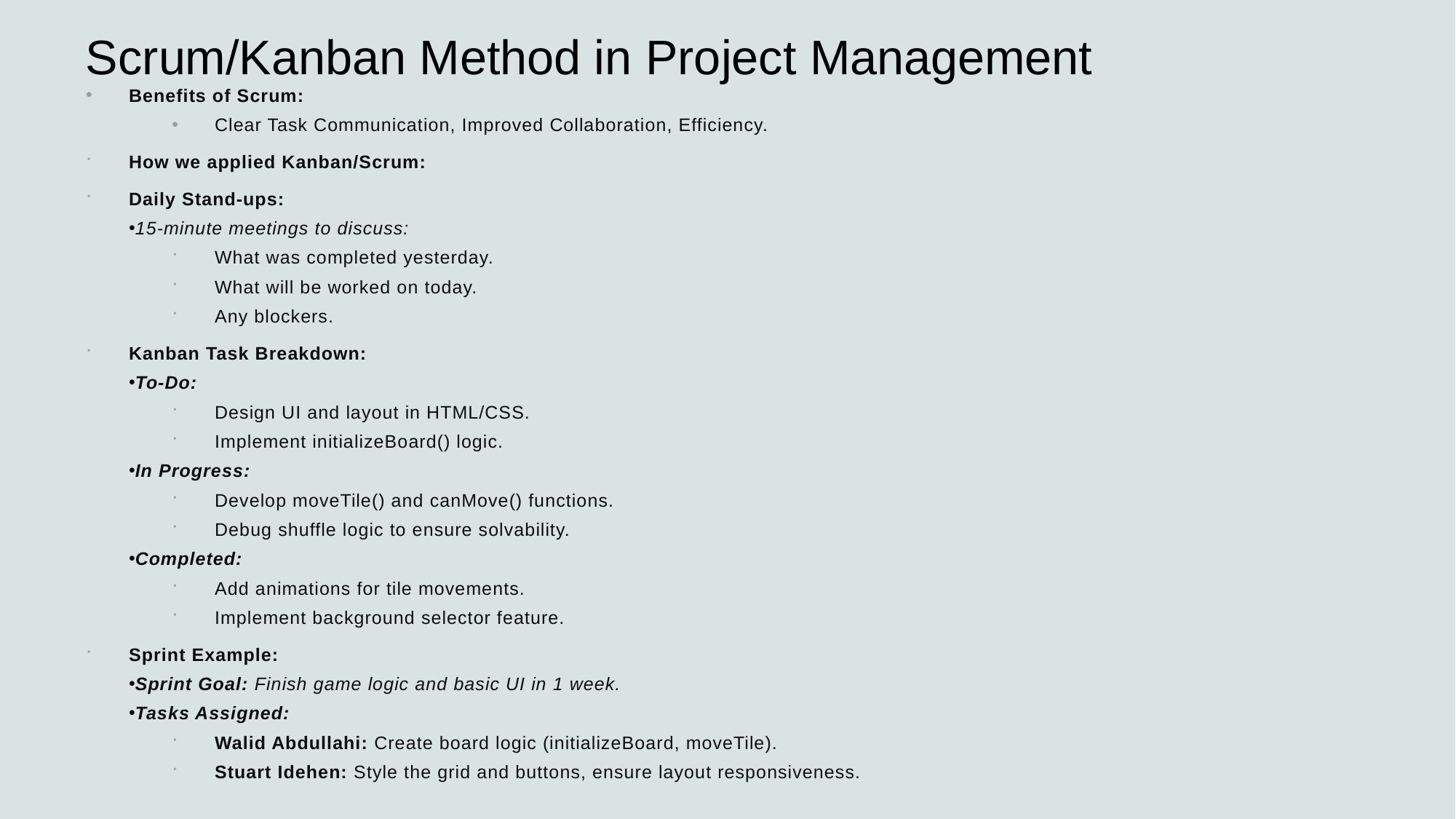

# Scrum/Kanban Method in Project Management

Benefits of Scrum:
Clear Task Communication, Improved Collaboration, Efficiency.
How we applied Kanban/Scrum:
Daily Stand-ups:
15-minute meetings to discuss:
What was completed yesterday.
What will be worked on today.
Any blockers.
Kanban Task Breakdown:
To-Do:
Design UI and layout in HTML/CSS.
Implement initializeBoard() logic.
In Progress:
Develop moveTile() and canMove() functions.
Debug shuffle logic to ensure solvability.
Completed:
Add animations for tile movements.
Implement background selector feature.
Sprint Example:
Sprint Goal: Finish game logic and basic UI in 1 week.
Tasks Assigned:
Walid Abdullahi: Create board logic (initializeBoard, moveTile).
Stuart Idehen: Style the grid and buttons, ensure layout responsiveness.